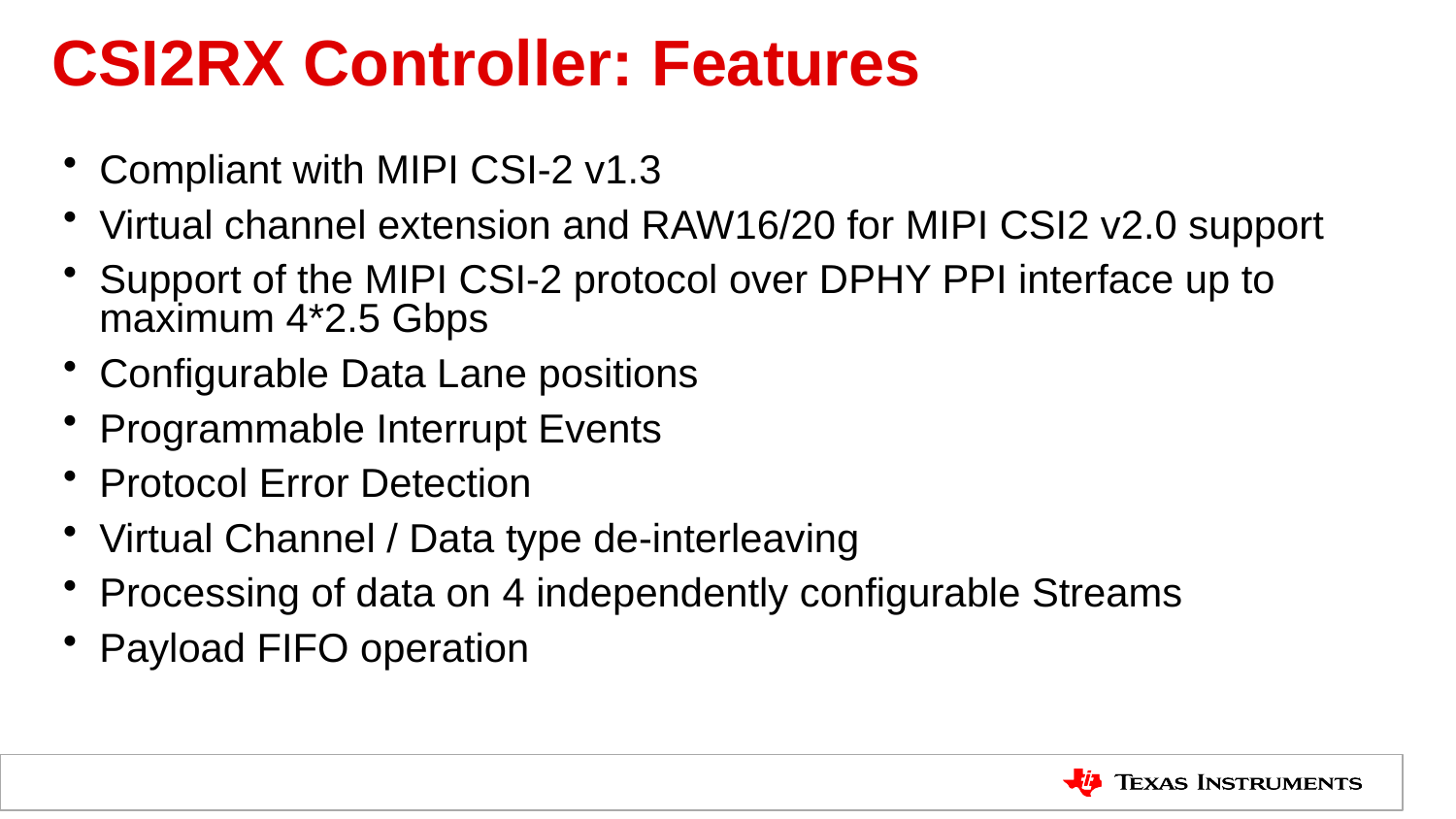

# CSI2RX Controller: Features
Compliant with MIPI CSI‑2 v1.3
Virtual channel extension and RAW16/20 for MIPI CSI2 v2.0 support
Support of the MIPI CSI-2 protocol over DPHY PPI interface up to maximum 4*2.5 Gbps
Configurable Data Lane positions
Programmable Interrupt Events
Protocol Error Detection
Virtual Channel / Data type de-interleaving
Processing of data on 4 independently configurable Streams
Payload FIFO operation